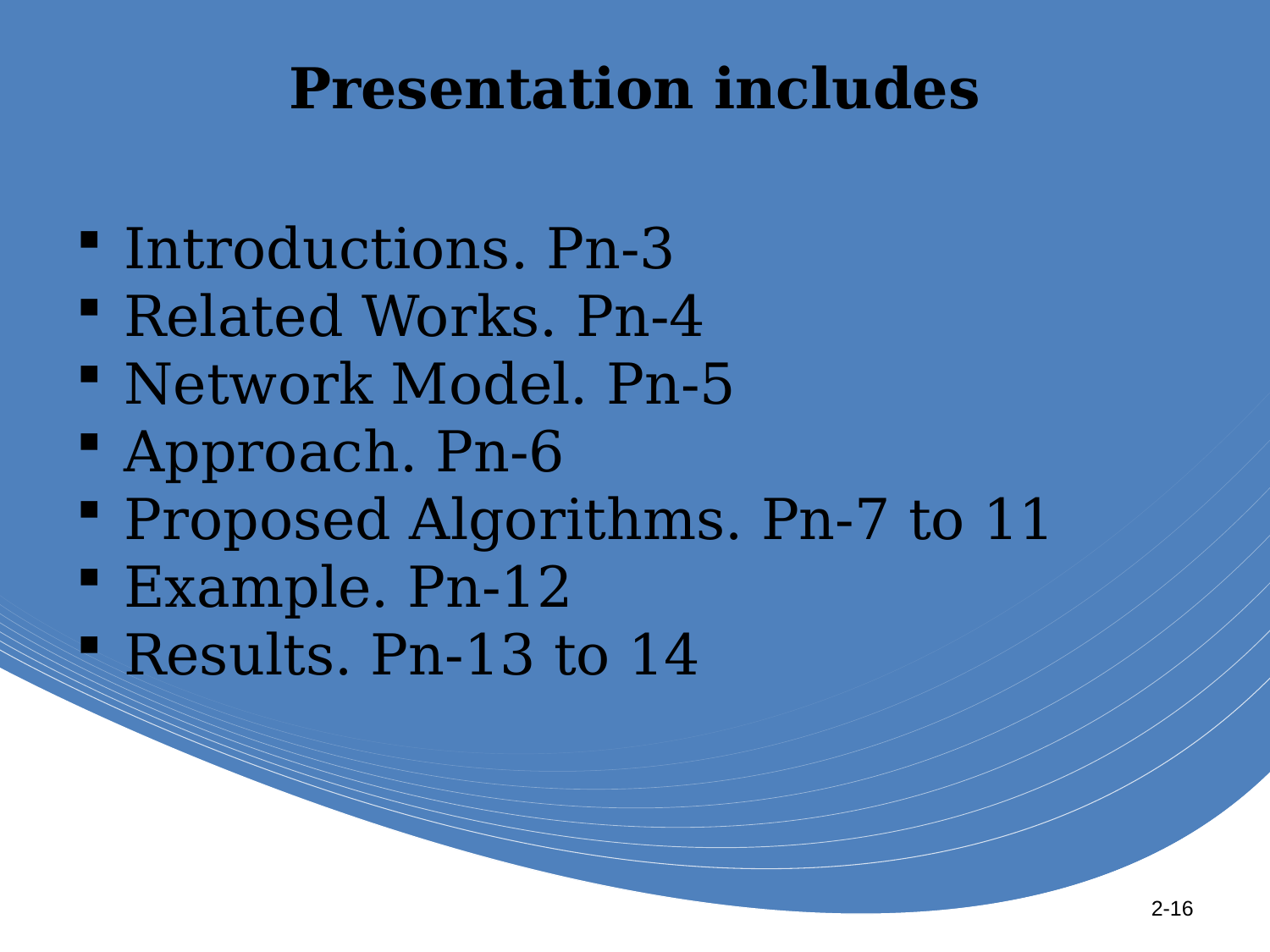

# Presentation includes
Introductions. Pn-3
Related Works. Pn-4
Network Model. Pn-5
Approach. Pn-6
Proposed Algorithms. Pn-7 to 11
Example. Pn-12
Results. Pn-13 to 14

2-16